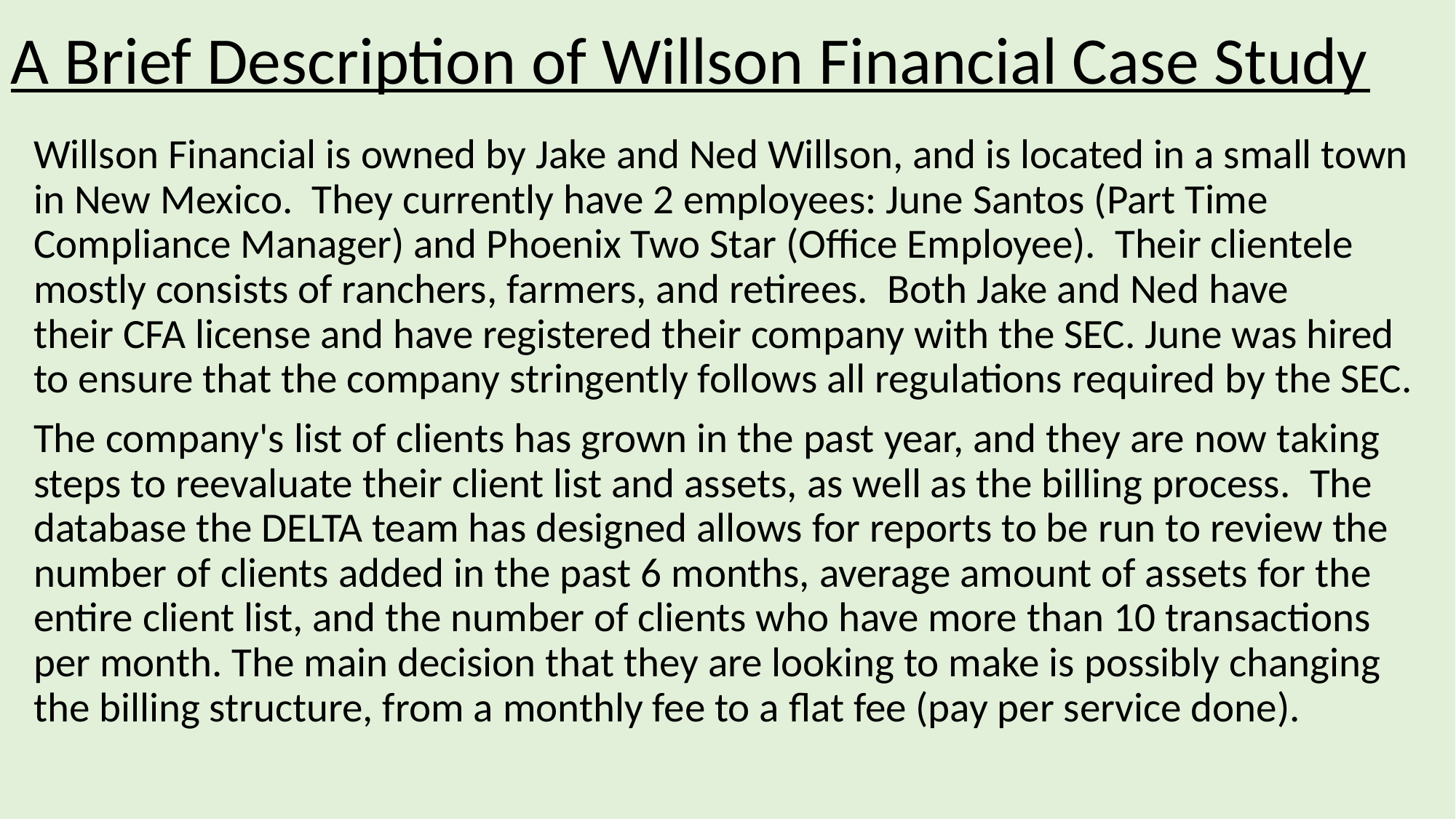

# A Brief Description of Willson Financial Case Study
Willson Financial is owned by Jake and Ned Willson, and is located in a small town in New Mexico.  They currently have 2 employees: June Santos (Part Time Compliance Manager) and Phoenix Two Star (Office Employee).  Their clientele mostly consists of ranchers, farmers, and retirees.  Both Jake and Ned have their CFA license and have registered their company with the SEC. June was hired to ensure that the company stringently follows all regulations required by the SEC.
The company's list of clients has grown in the past year, and they are now taking steps to reevaluate their client list and assets, as well as the billing process.  The database the DELTA team has designed allows for reports to be run to review the number of clients added in the past 6 months, average amount of assets for the entire client list, and the number of clients who have more than 10 transactions per month. The main decision that they are looking to make is possibly changing the billing structure, from a monthly fee to a flat fee (pay per service done).